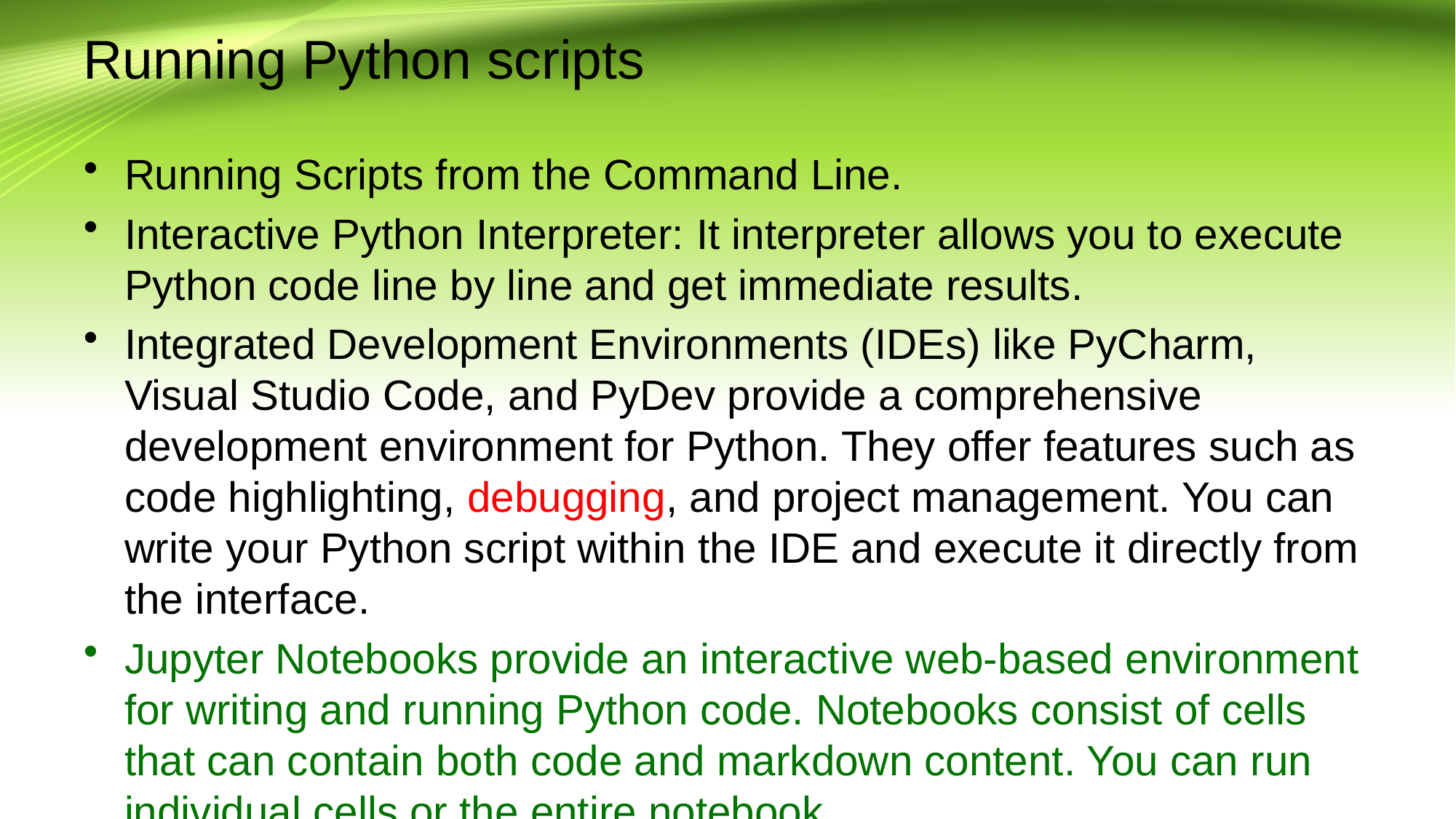

# Running Python scripts
Running Scripts from the Command Line.
Interactive Python Interpreter: It interpreter allows you to execute Python code line by line and get immediate results.
Integrated Development Environments (IDEs) like PyCharm, Visual Studio Code, and PyDev provide a comprehensive development environment for Python. They offer features such as code highlighting, debugging, and project management. You can write your Python script within the IDE and execute it directly from the interface.
Jupyter Notebooks provide an interactive web-based environment for writing and running Python code. Notebooks consist of cells that can contain both code and markdown content. You can run individual cells or the entire notebook